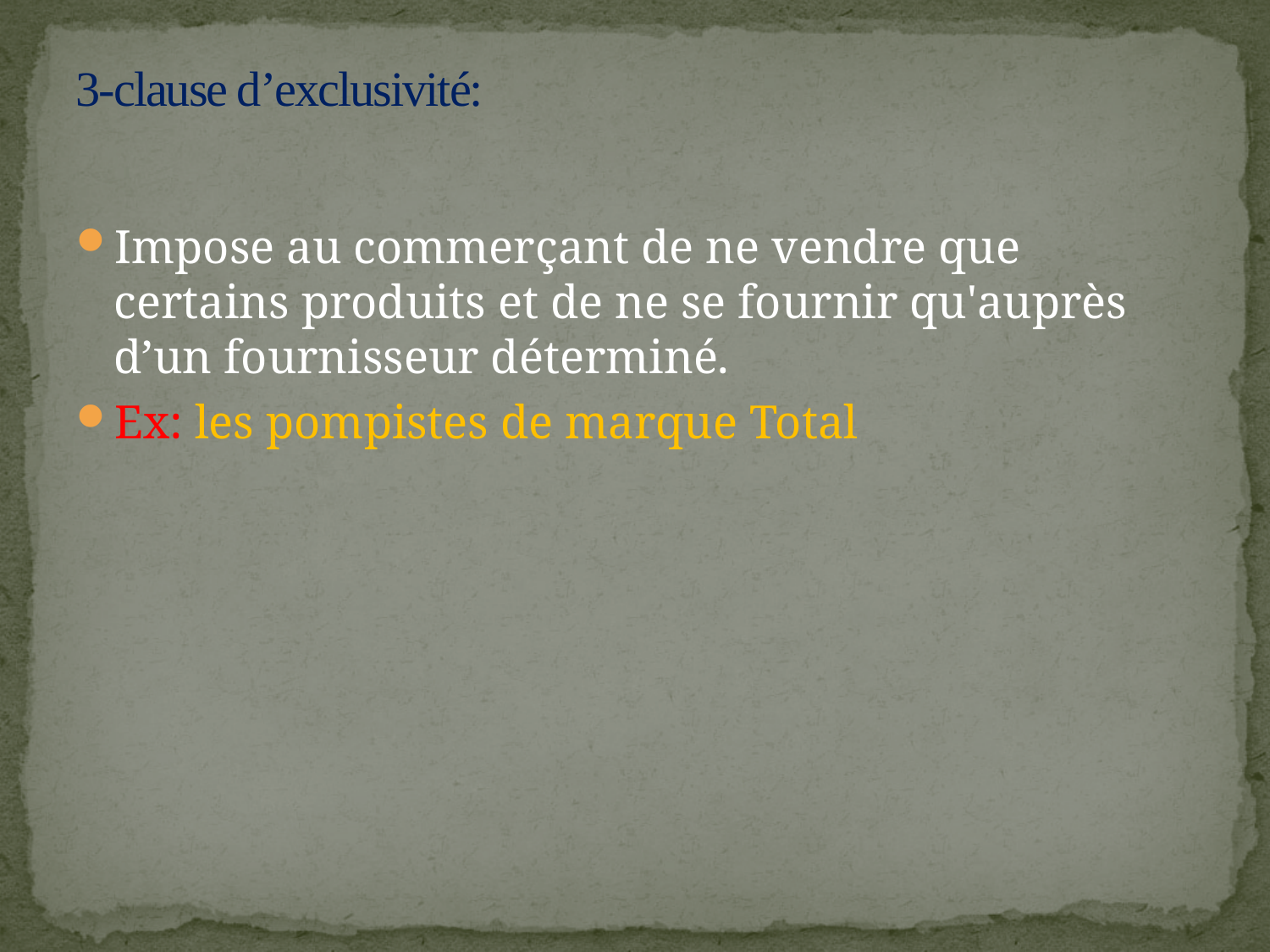

# 3-clause d’exclusivité:
Impose au commerçant de ne vendre que certains produits et de ne se fournir qu'auprès d’un fournisseur déterminé.
Ex: les pompistes de marque Total